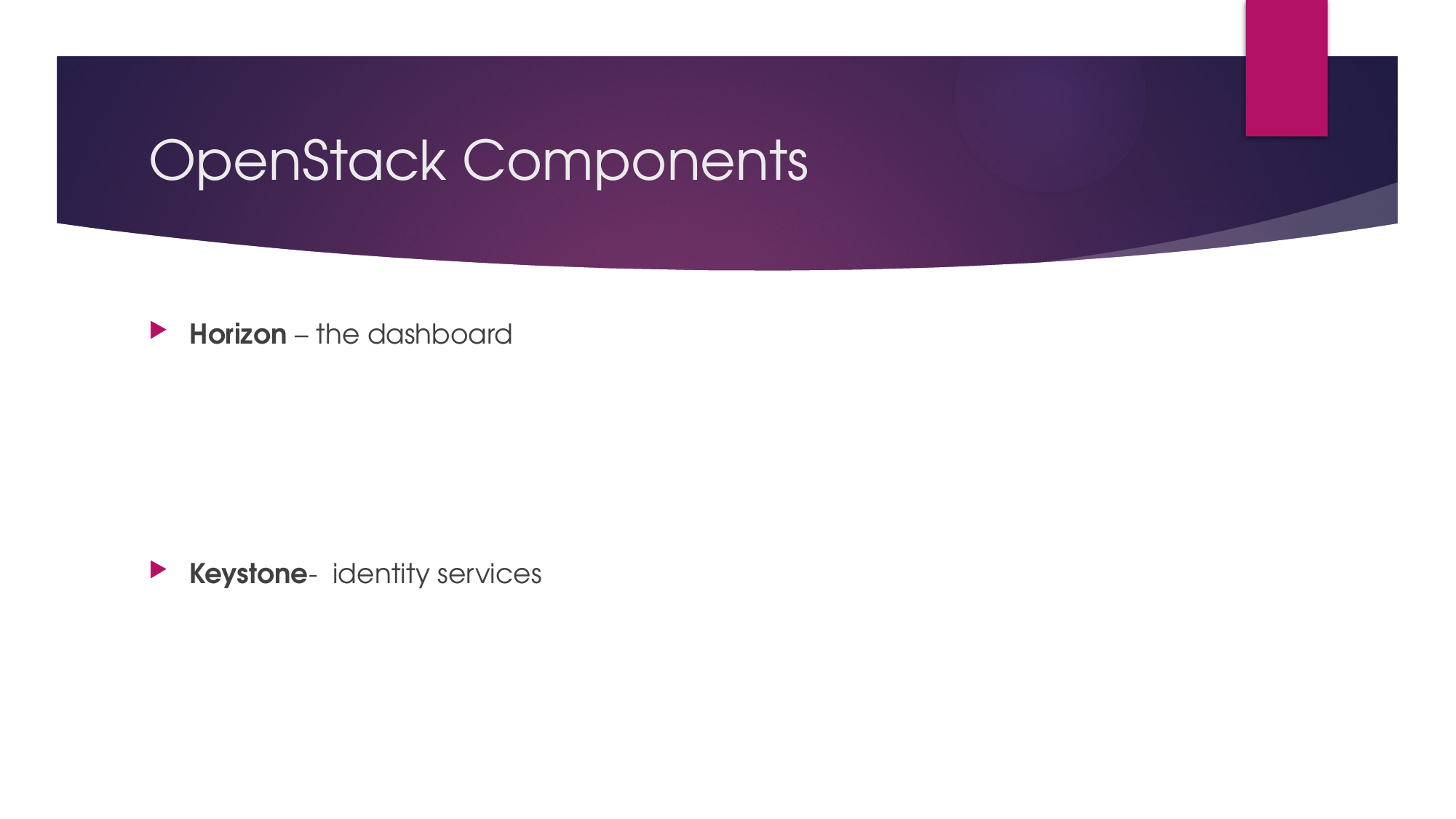

# OpenStack Components
Horizon – the dashboard

Keystone-  identity services